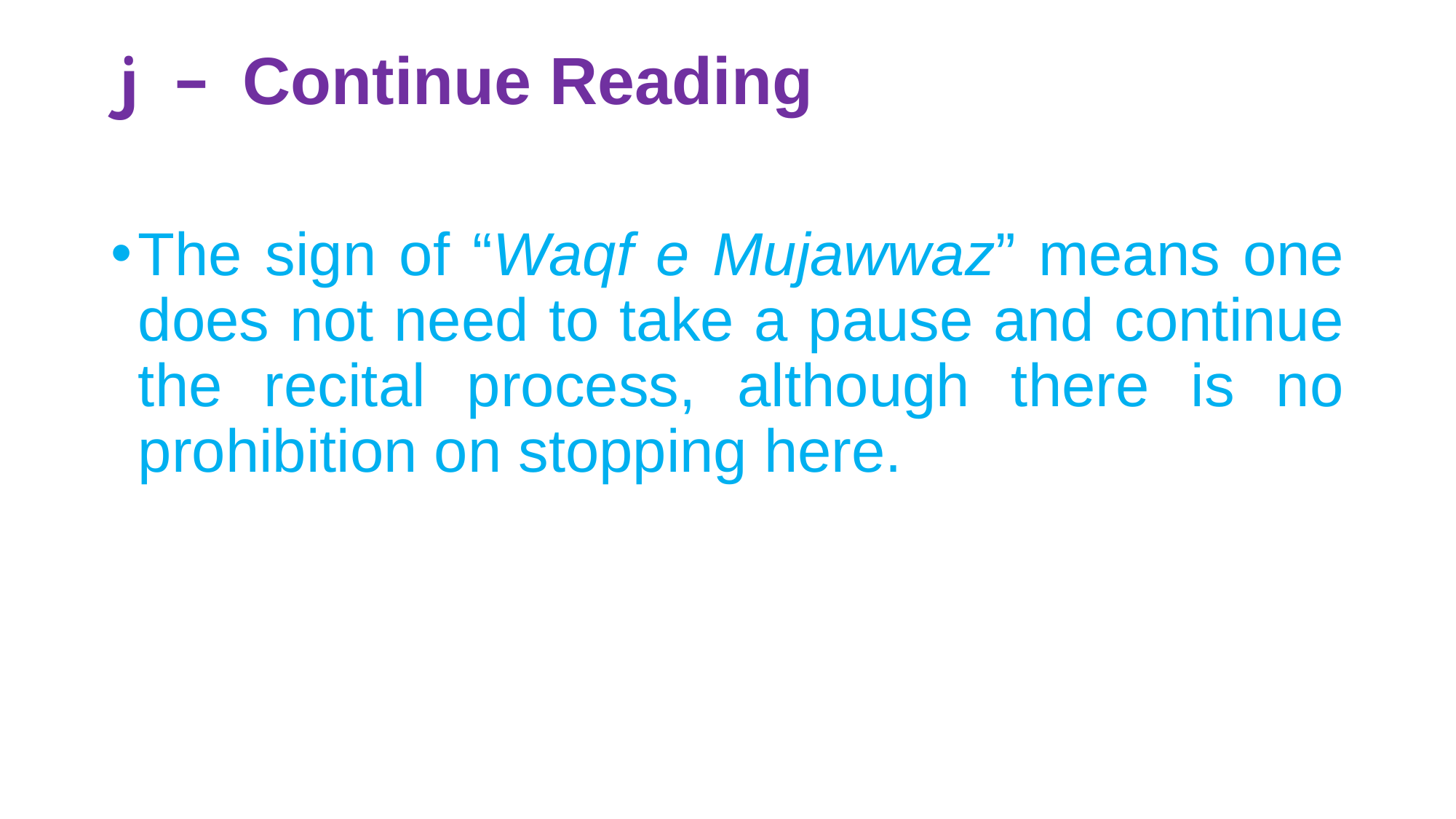

# ز  –  Continue Reading
The sign of “Waqf e Mujawwaz” means one does not need to take a pause and continue the recital process, although there is no prohibition on stopping here.